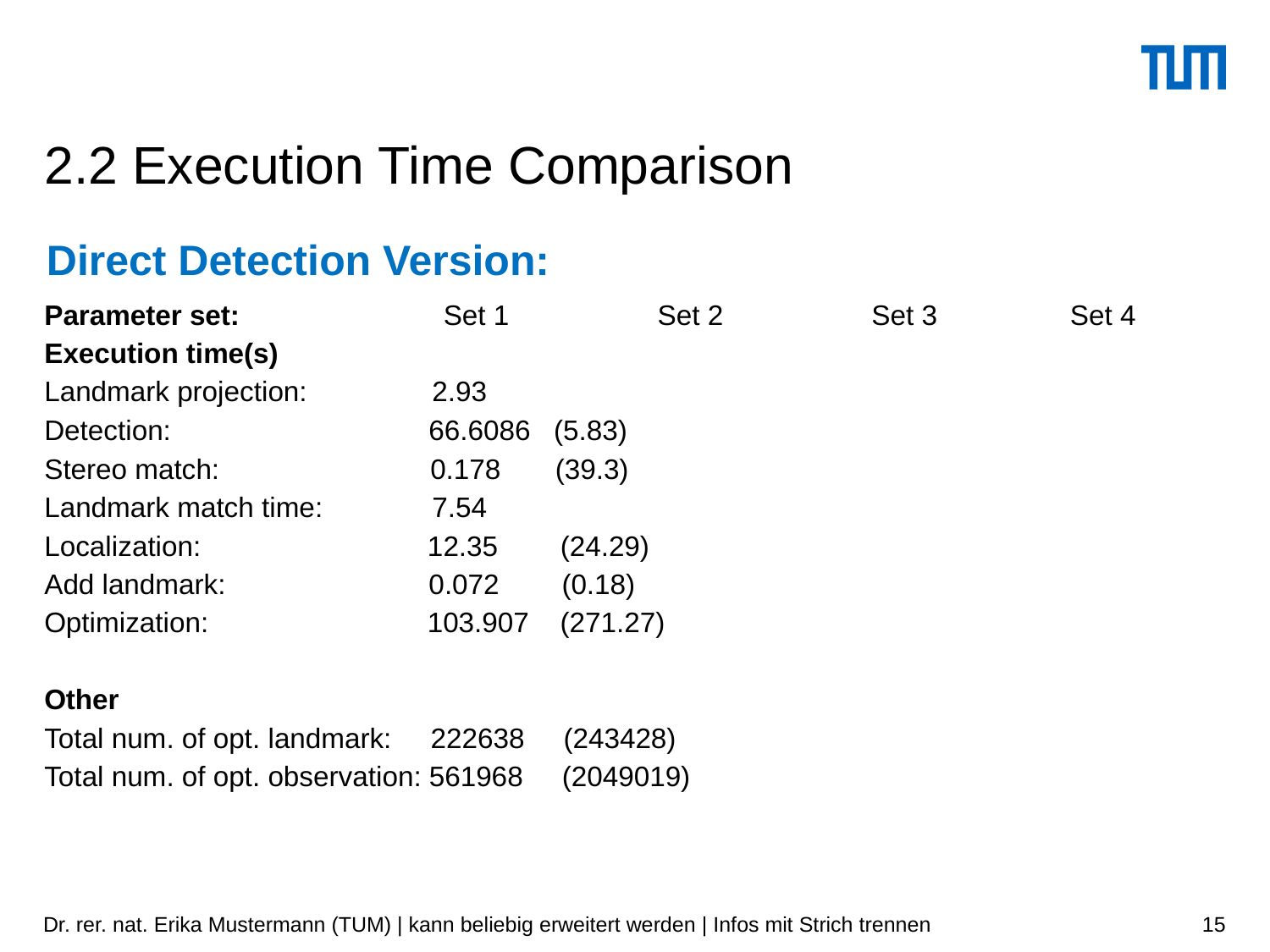

2.2 Execution Time Comparison
Direct Detection Version:
Parameter set:                          Set 1                   Set 2                   Set 3                 Set 4
Execution time(s)
Landmark projection:                2.93
Detection:                                 66.6086   (5.83)
Stereo match:                           0.178       (39.3)
Landmark match time:              7.54
Localization:                             12.35        (24.29)
Add landmark:                          0.072        (0.18)
Optimization:                            103.907    (271.27)

Other
Total num. of opt. landmark:     222638     (243428)
Total num. of opt. observation: 561968     (2049019)
Dr. rer. nat. Erika Mustermann (TUM) | kann beliebig erweitert werden | Infos mit Strich trennen
15